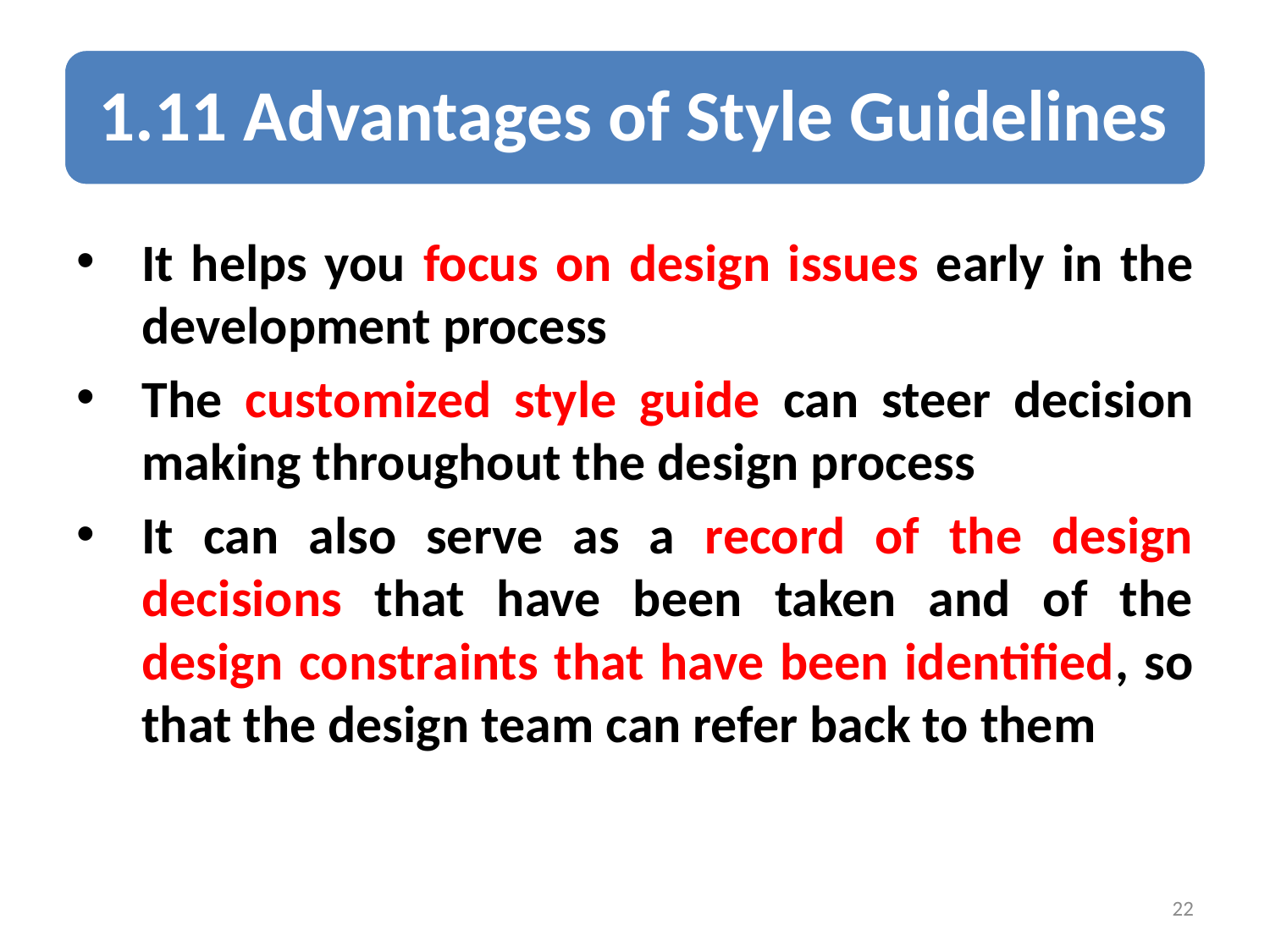

1.11 Advantages of Style Guidelines
It helps you focus on design issues early in the development process
The customized style guide can steer decision making throughout the design process
It can also serve as a record of the design decisions that have been taken and of the design constraints that have been identified, so that the design team can refer back to them
22